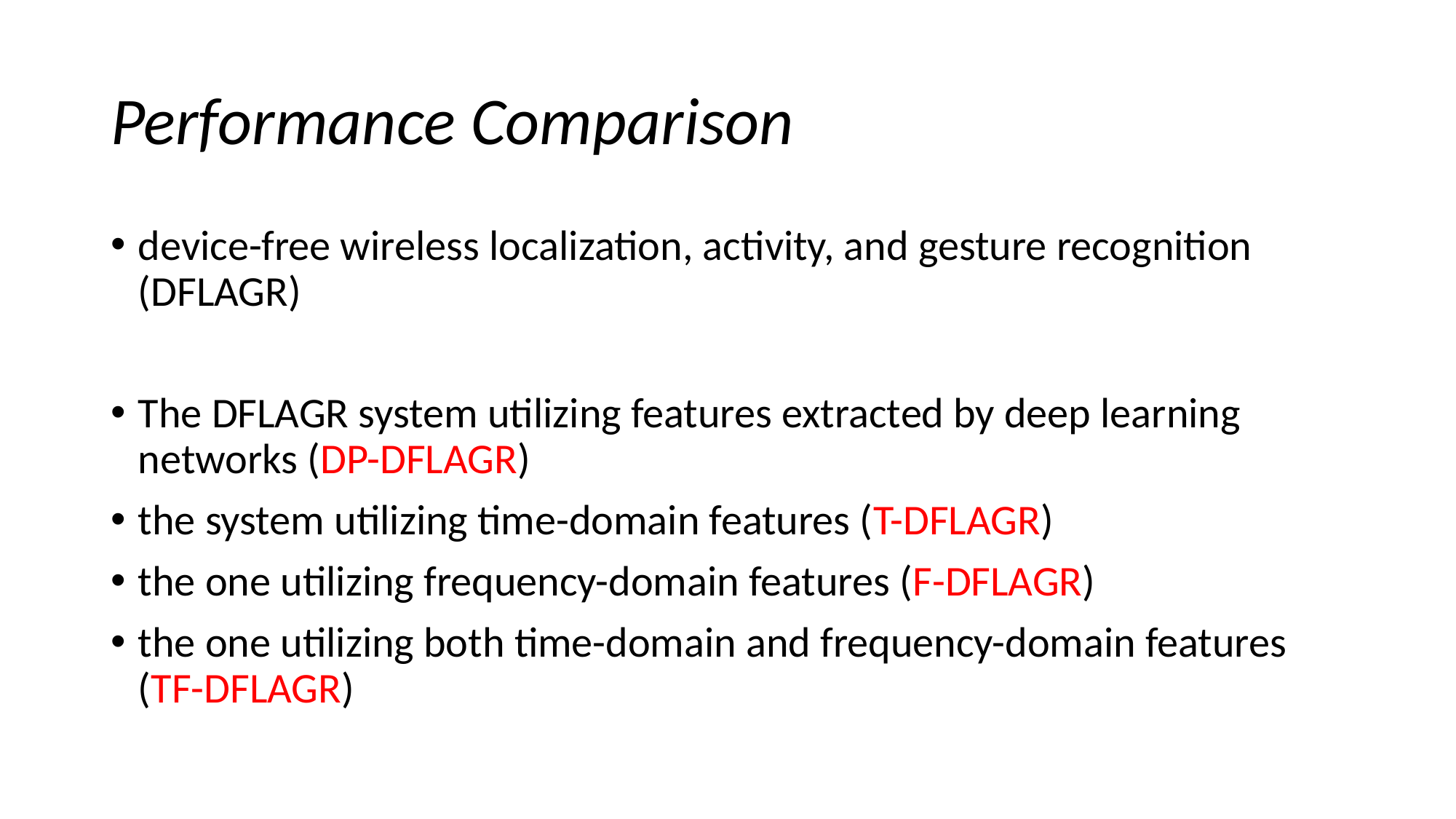

# Performance Comparison
device-free wireless localization, activity, and gesture recognition (DFLAGR)

The DFLAGR system utilizing features extracted by deep learning networks (DP-DFLAGR)
the system utilizing time-domain features (T-DFLAGR)
the one utilizing frequency-domain features (F-DFLAGR)
the one utilizing both time-domain and frequency-domain features (TF-DFLAGR)